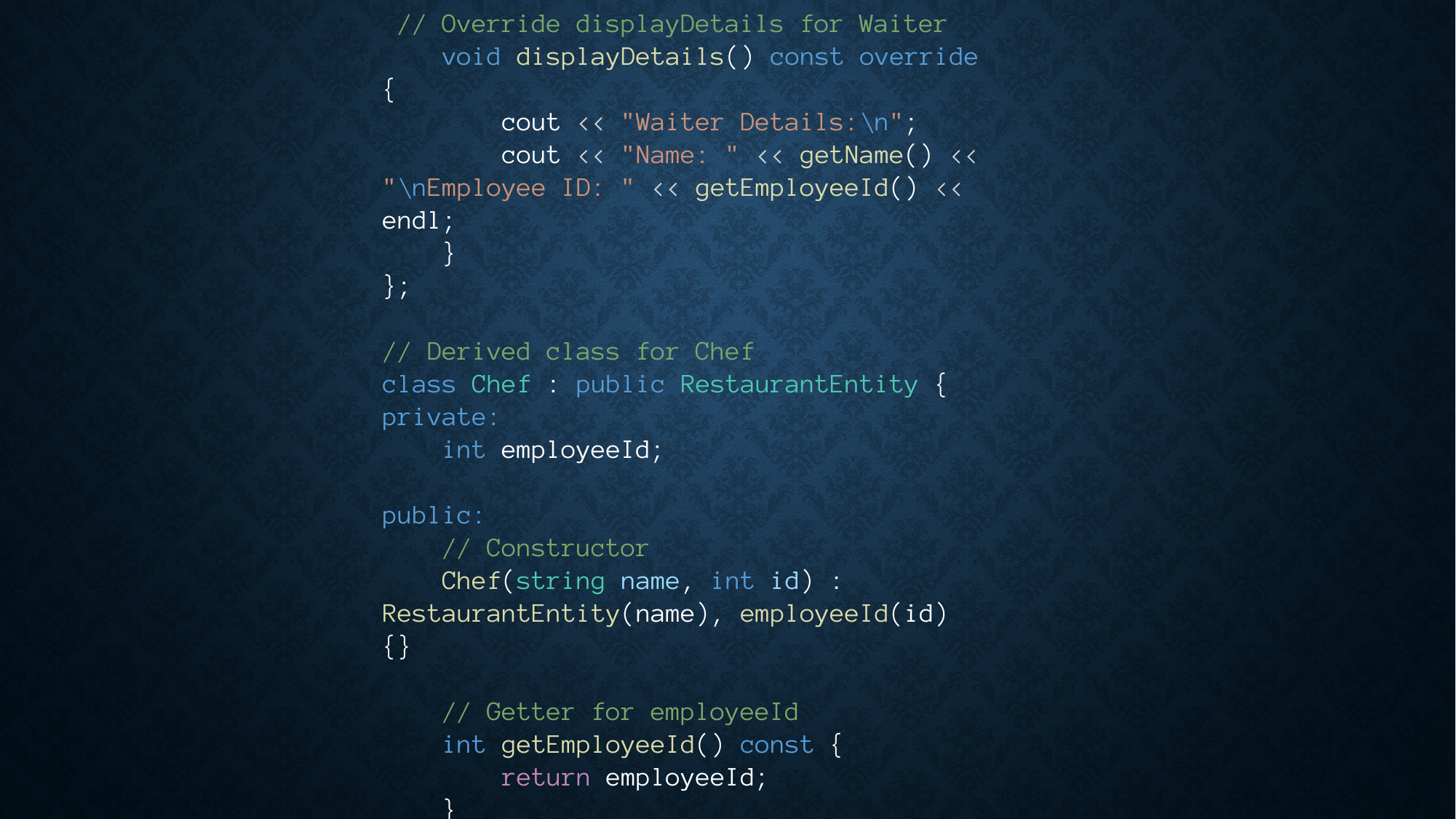

// Override displayDetails for Waiter
    void displayDetails() const override {
        cout << "Waiter Details:\n";
        cout << "Name: " << getName() << "\nEmployee ID: " << getEmployeeId() << endl;
    }
};
// Derived class for Chef
class Chef : public RestaurantEntity {
private:
    int employeeId;
public:
    // Constructor
    Chef(string name, int id) : RestaurantEntity(name), employeeId(id) {}
    // Getter for employeeId
    int getEmployeeId() const {
        return employeeId;
    }